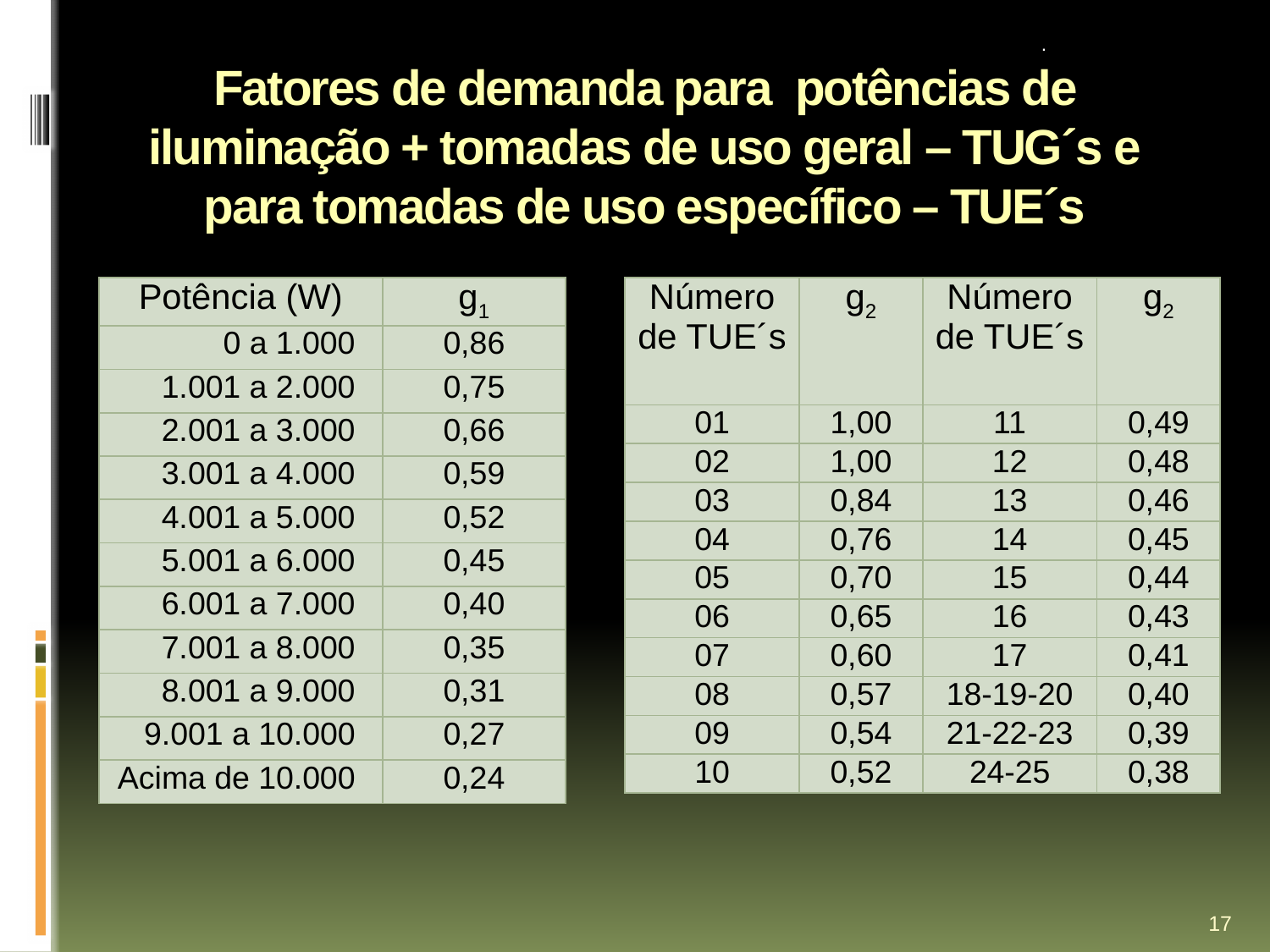

Fator de demanda para (a) potências de iluminação + tomadas de uso geral – TUG´s e
(b) para tomadas de uso específico – TUE´s em um projeto de instalações elétricas residencial.
# Fatores de demanda para  potências de iluminação + tomadas de uso geral – TUG´s e para tomadas de uso específico – TUE´s
| Potência (W) | g1 |
| --- | --- |
| 0 a 1.000 | 0,86 |
| 1.001 a 2.000 | 0,75 |
| 2.001 a 3.000 | 0,66 |
| 3.001 a 4.000 | 0,59 |
| 4.001 a 5.000 | 0,52 |
| 5.001 a 6.000 | 0,45 |
| 6.001 a 7.000 | 0,40 |
| 7.001 a 8.000 | 0,35 |
| 8.001 a 9.000 | 0,31 |
| 9.001 a 10.000 | 0,27 |
| Acima de 10.000 | 0,24 |
| Número de TUE´s | g2 | Número de TUE´s | g2 |
| --- | --- | --- | --- |
| 01 | 1,00 | 11 | 0,49 |
| 02 | 1,00 | 12 | 0,48 |
| 03 | 0,84 | 13 | 0,46 |
| 04 | 0,76 | 14 | 0,45 |
| 05 | 0,70 | 15 | 0,44 |
| 06 | 0,65 | 16 | 0,43 |
| 07 | 0,60 | 17 | 0,41 |
| 08 | 0,57 | 18-19-20 | 0,40 |
| 09 | 0,54 | 21-22-23 | 0,39 |
| 10 | 0,52 | 24-25 | 0,38 |
17